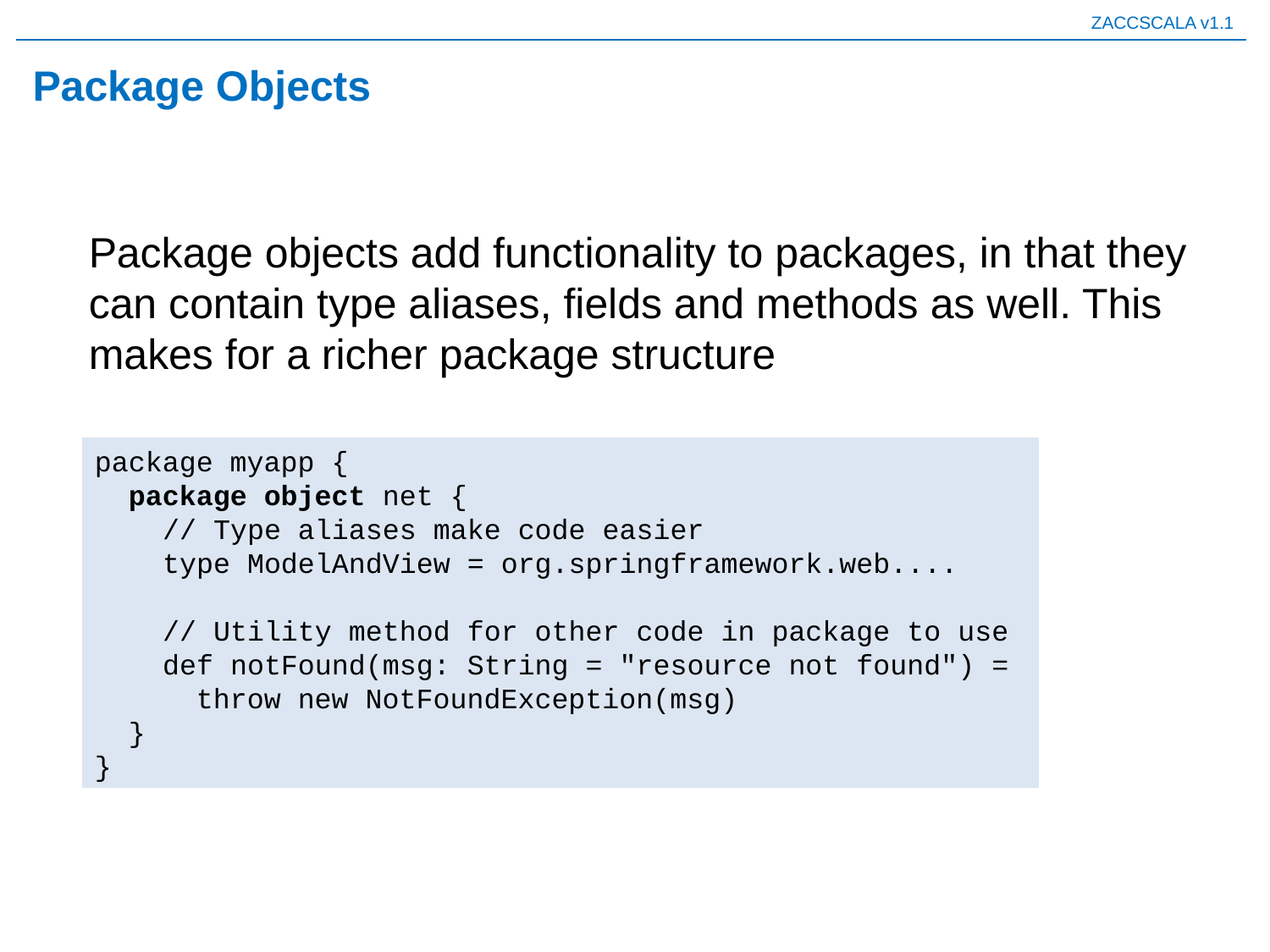

# Package Objects
Package objects add functionality to packages, in that they can contain type aliases, fields and methods as well. This makes for a richer package structure
package myapp {
  package object net {
    // Type aliases make code easier
    type ModelAndView = org.springframework.web....

    // Utility method for other code in package to use
    def notFound(msg: String = "resource not found") =
      throw new NotFoundException(msg)
  }
}